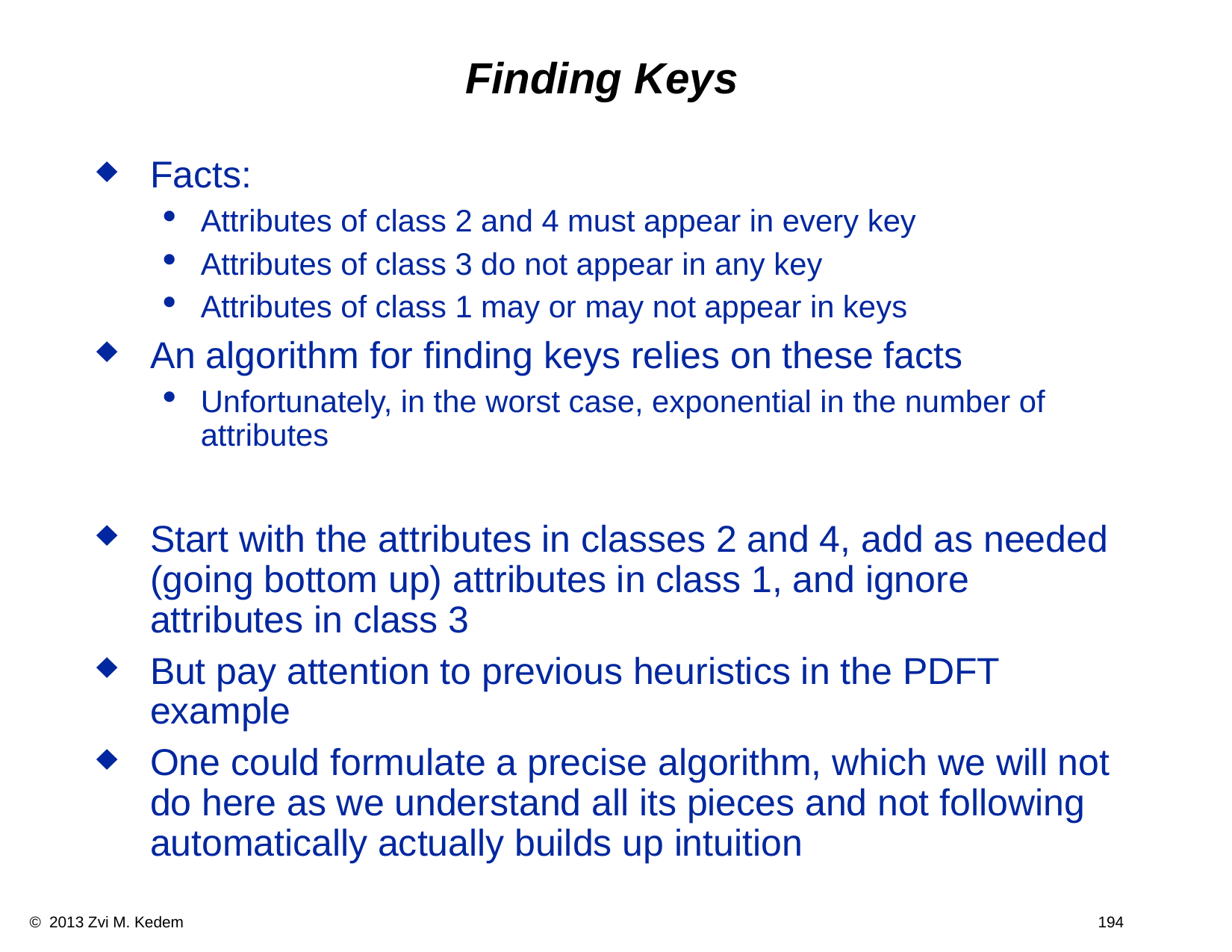

# Finding Keys
Facts:
Attributes of class 2 and 4 must appear in every key
Attributes of class 3 do not appear in any key
Attributes of class 1 may or may not appear in keys
An algorithm for finding keys relies on these facts
Unfortunately, in the worst case, exponential in the number of attributes

Start with the attributes in classes 2 and 4, add as needed (going bottom up) attributes in class 1, and ignore attributes in class 3
But pay attention to previous heuristics in the PDFT example
One could formulate a precise algorithm, which we will not do here as we understand all its pieces and not following automatically actually builds up intuition